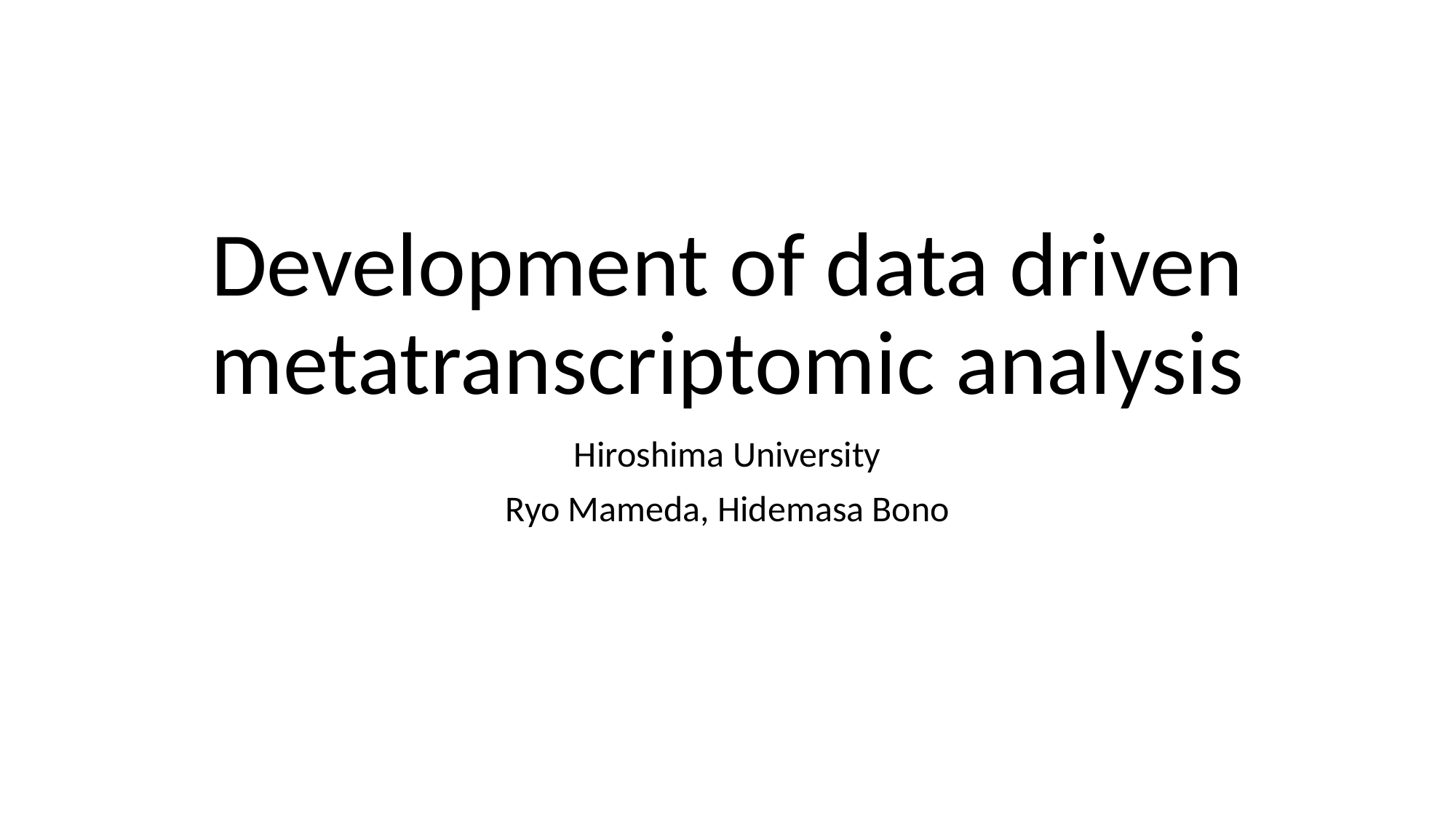

# Development of data driven metatranscriptomic analysis
Hiroshima University
Ryo Mameda, Hidemasa Bono